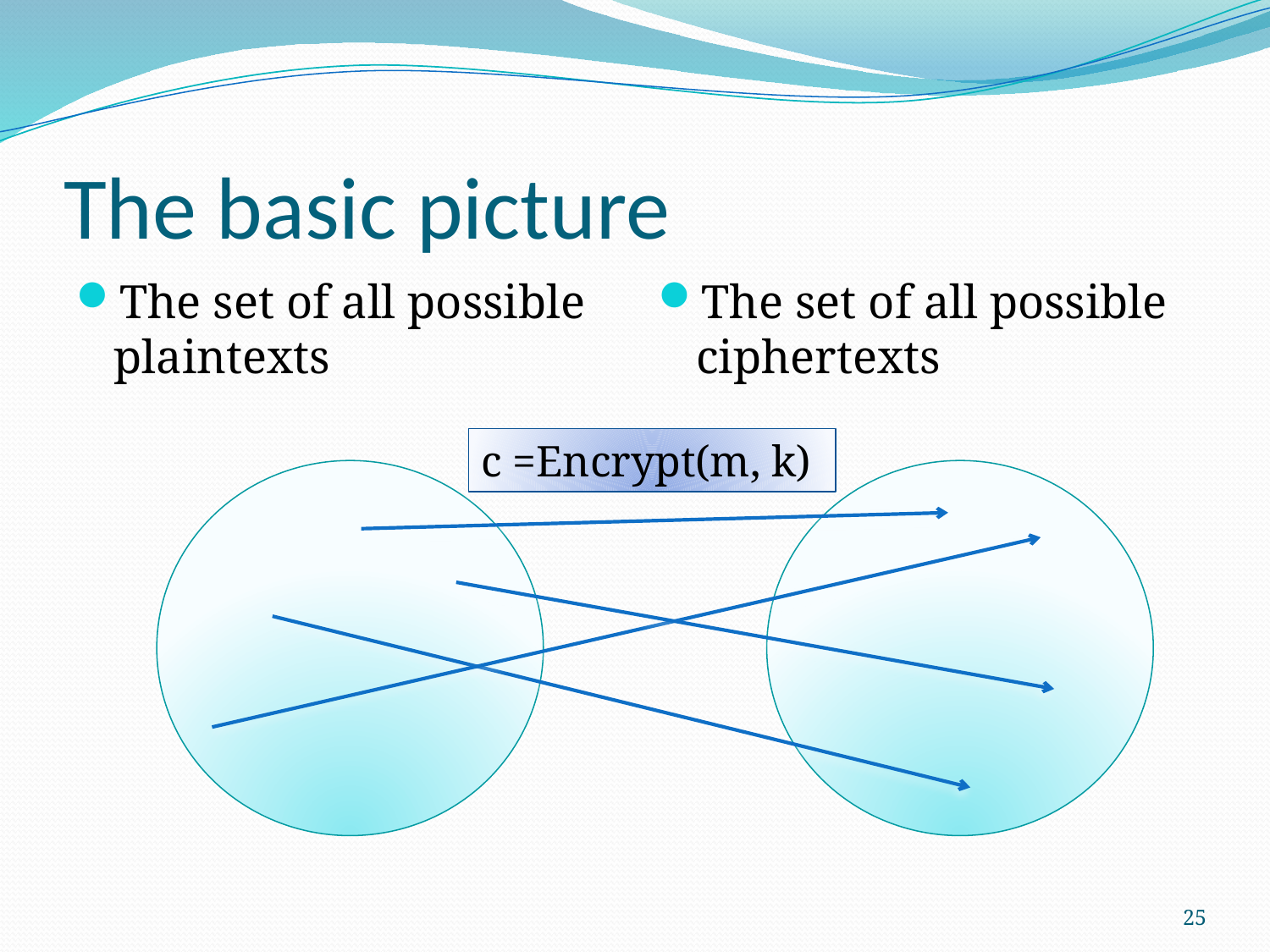

# The basic picture
The set of all possible plaintexts
The set of all possible ciphertexts
c =Encrypt(m, k)

25